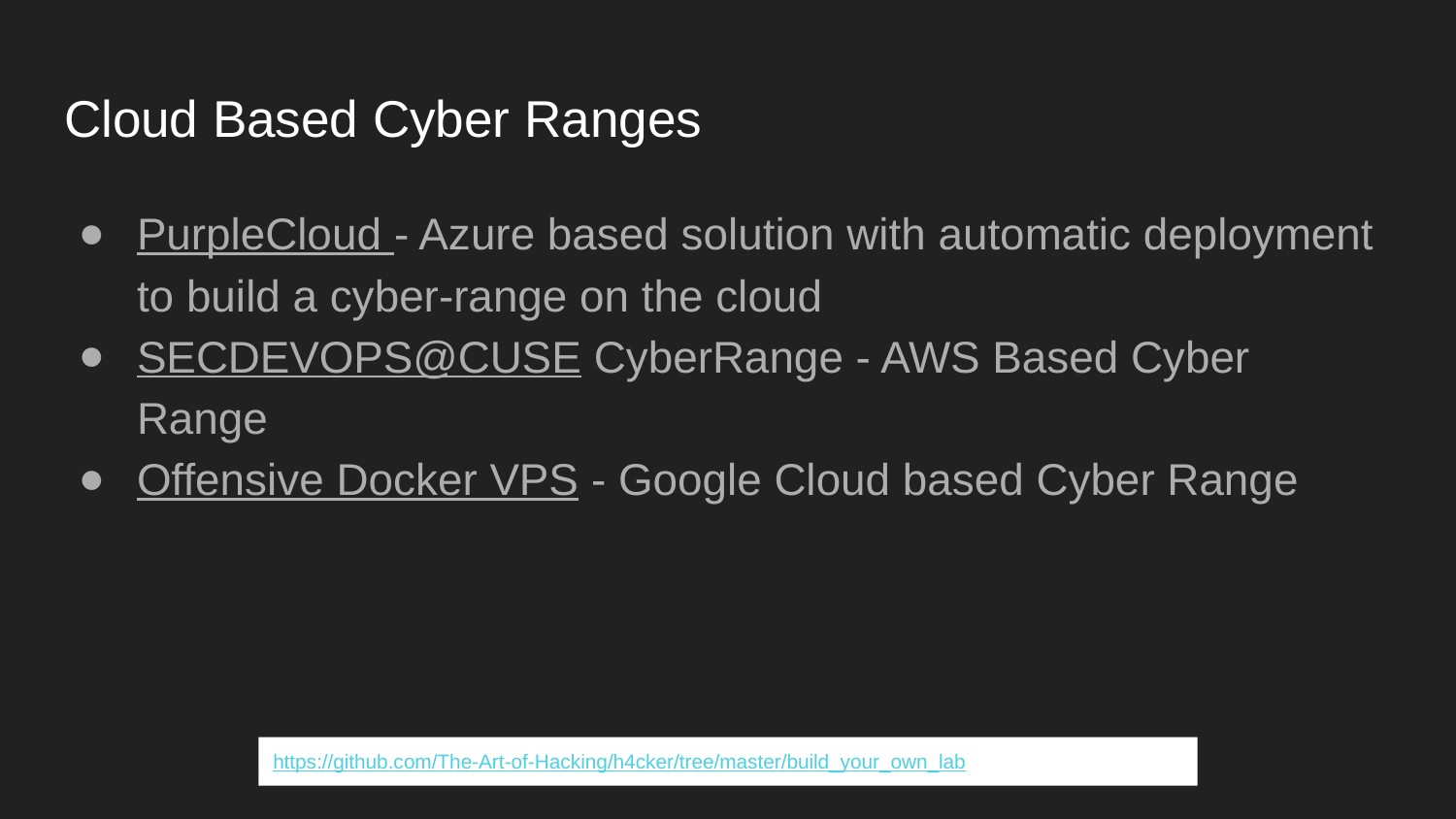

# Cloud Based Cyber Ranges
PurpleCloud - Azure based solution with automatic deployment to build a cyber-range on the cloud
SECDEVOPS@CUSE CyberRange - AWS Based Cyber Range
Offensive Docker VPS - Google Cloud based Cyber Range
https://github.com/The-Art-of-Hacking/h4cker/tree/master/build_your_own_lab